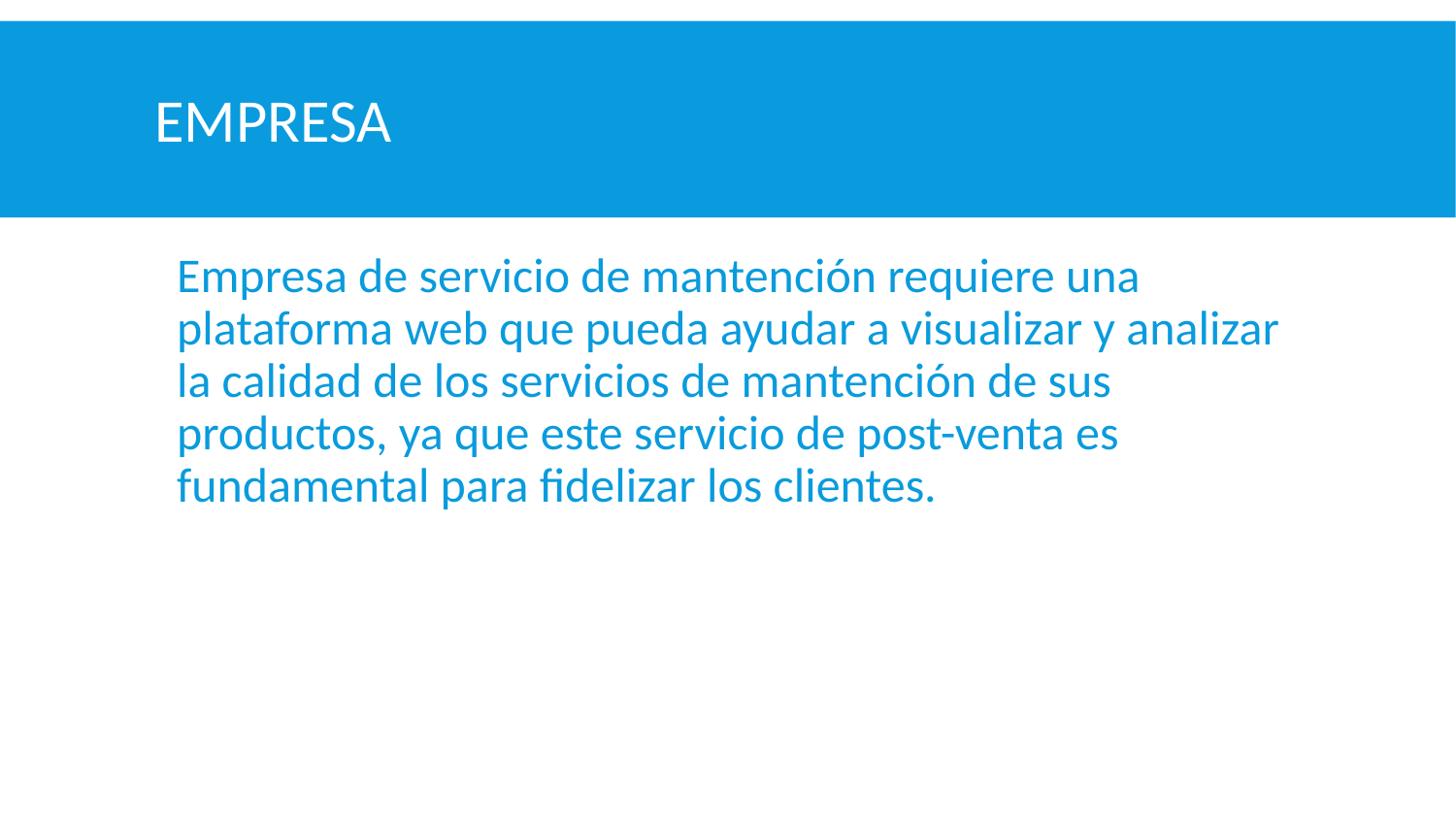

# EMPRESA
Empresa de servicio de mantención requiere una plataforma web que pueda ayudar a visualizar y analizar la calidad de los servicios de mantención de sus productos, ya que este servicio de post-venta es fundamental para fidelizar los clientes.